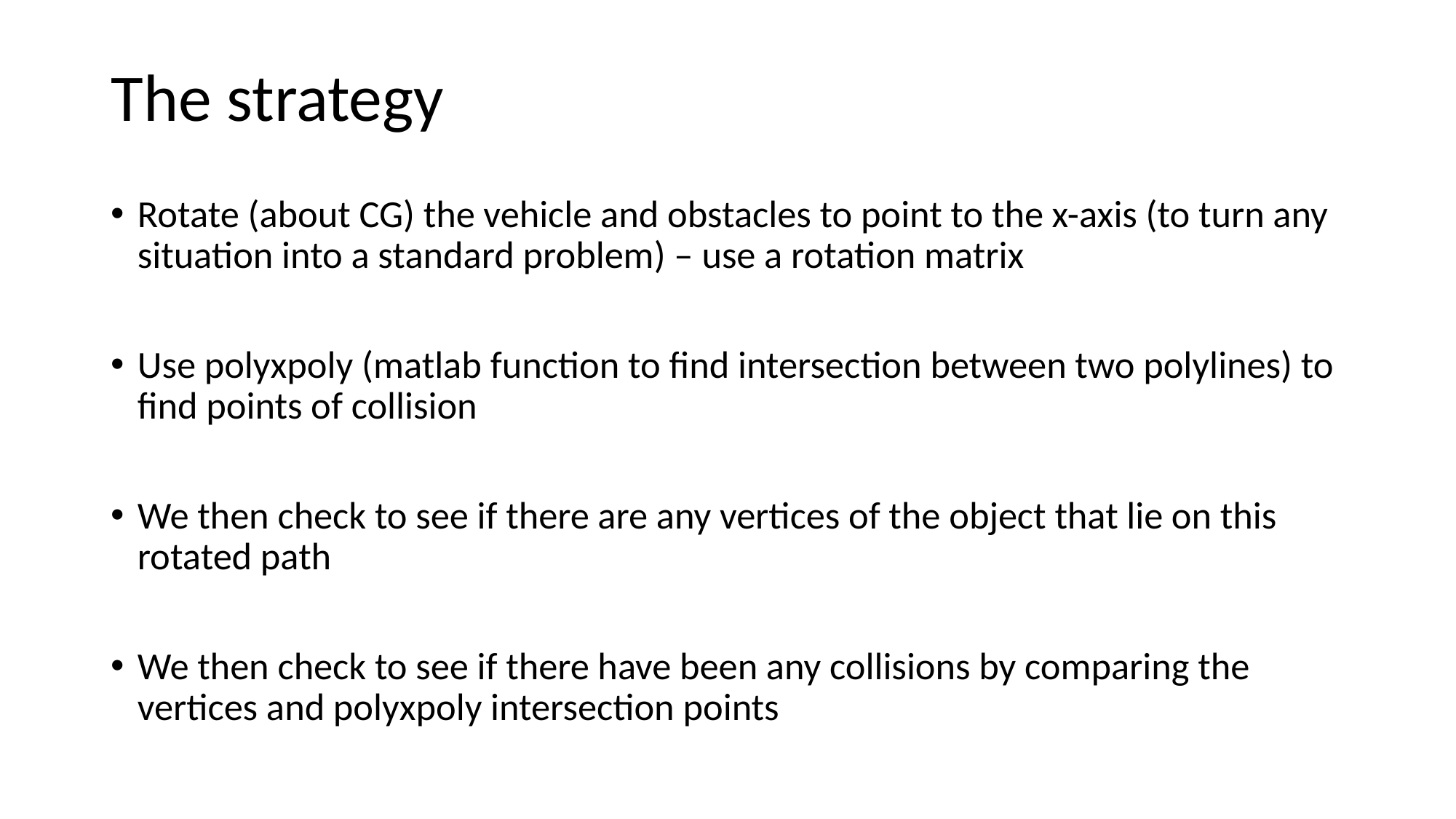

# The strategy
Rotate (about CG) the vehicle and obstacles to point to the x-axis (to turn any situation into a standard problem) – use a rotation matrix

Use polyxpoly (matlab function to find intersection between two polylines) to find points of collision

We then check to see if there are any vertices of the object that lie on this rotated path

We then check to see if there have been any collisions by comparing the vertices and polyxpoly intersection points